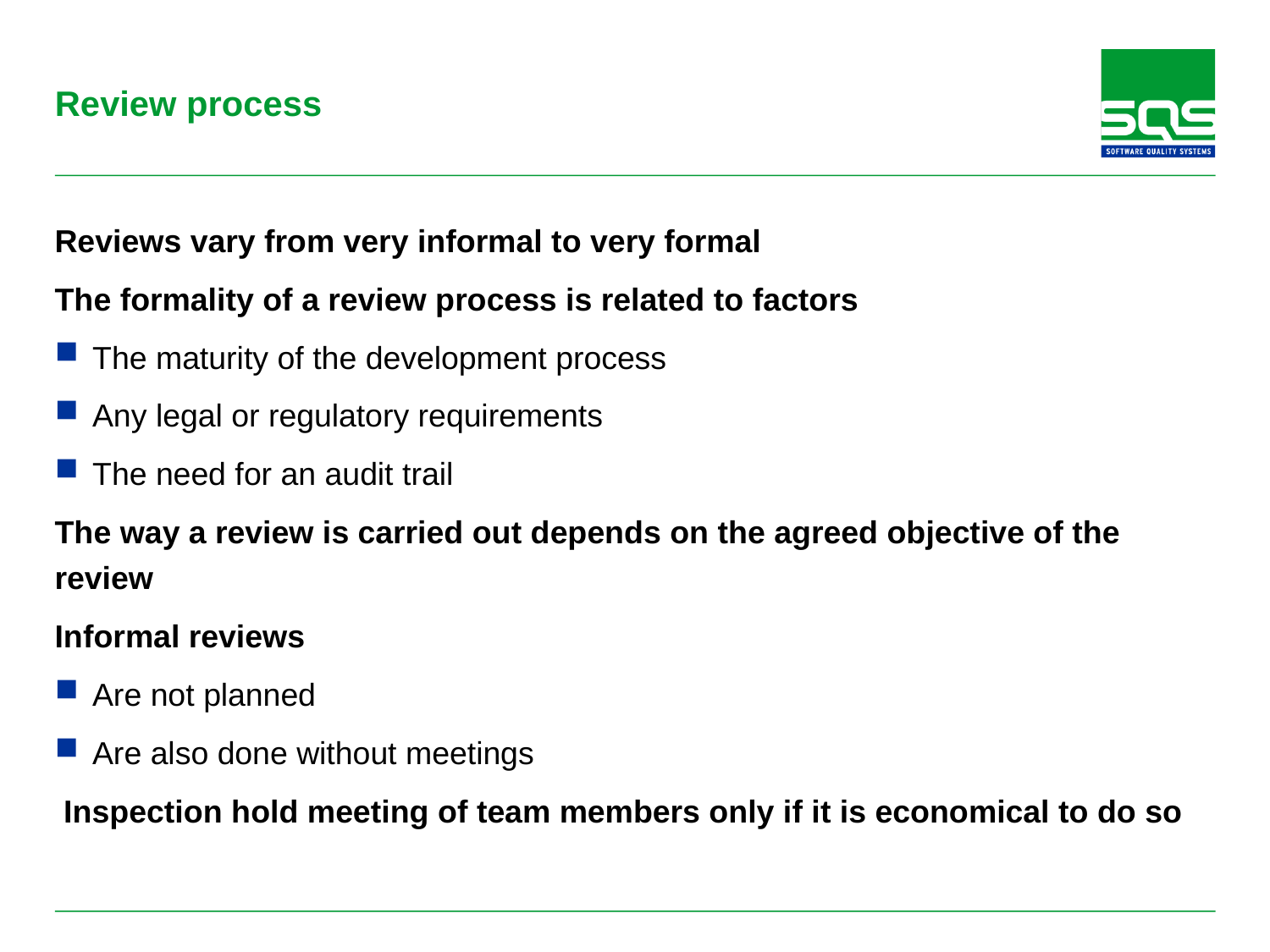

# Review process
Reviews vary from very informal to very formal
The formality of a review process is related to factors
The maturity of the development process
Any legal or regulatory requirements
The need for an audit trail
The way a review is carried out depends on the agreed objective of the review
Informal reviews
Are not planned
Are also done without meetings
 Inspection hold meeting of team members only if it is economical to do so